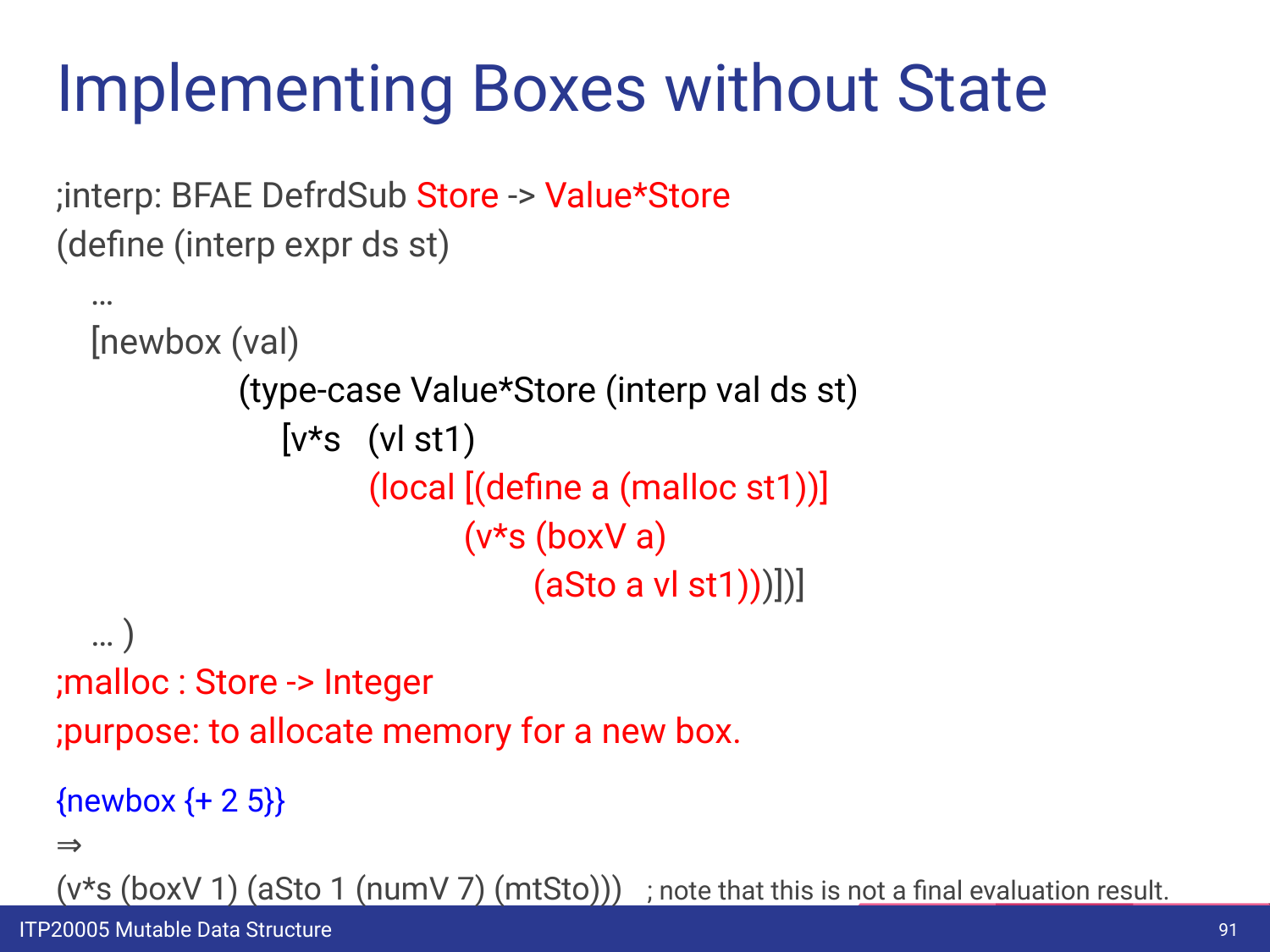

# Implementing Boxes without State
;interp: BFAE DefrdSub Store -> Value*Store
(define (interp expr ds st)
    …
    [newbox (val)
                     (type-case Value*Store (interp val ds st)
                          [v*s   (vl st1)
                                    (local [(define a (malloc st1))]
                                               (v*s (boxV a)
                                                       (aSto a vl st1)))])]
    … )
;malloc : Store -> Integer
;purpose: to allocate memory for a new box.
{newbox {+ 2 5}}
⇒
(v*s (boxV 1) (aSto 1 (numV 7) (mtSto)))   ; note that this is not a final evaluation result.
91